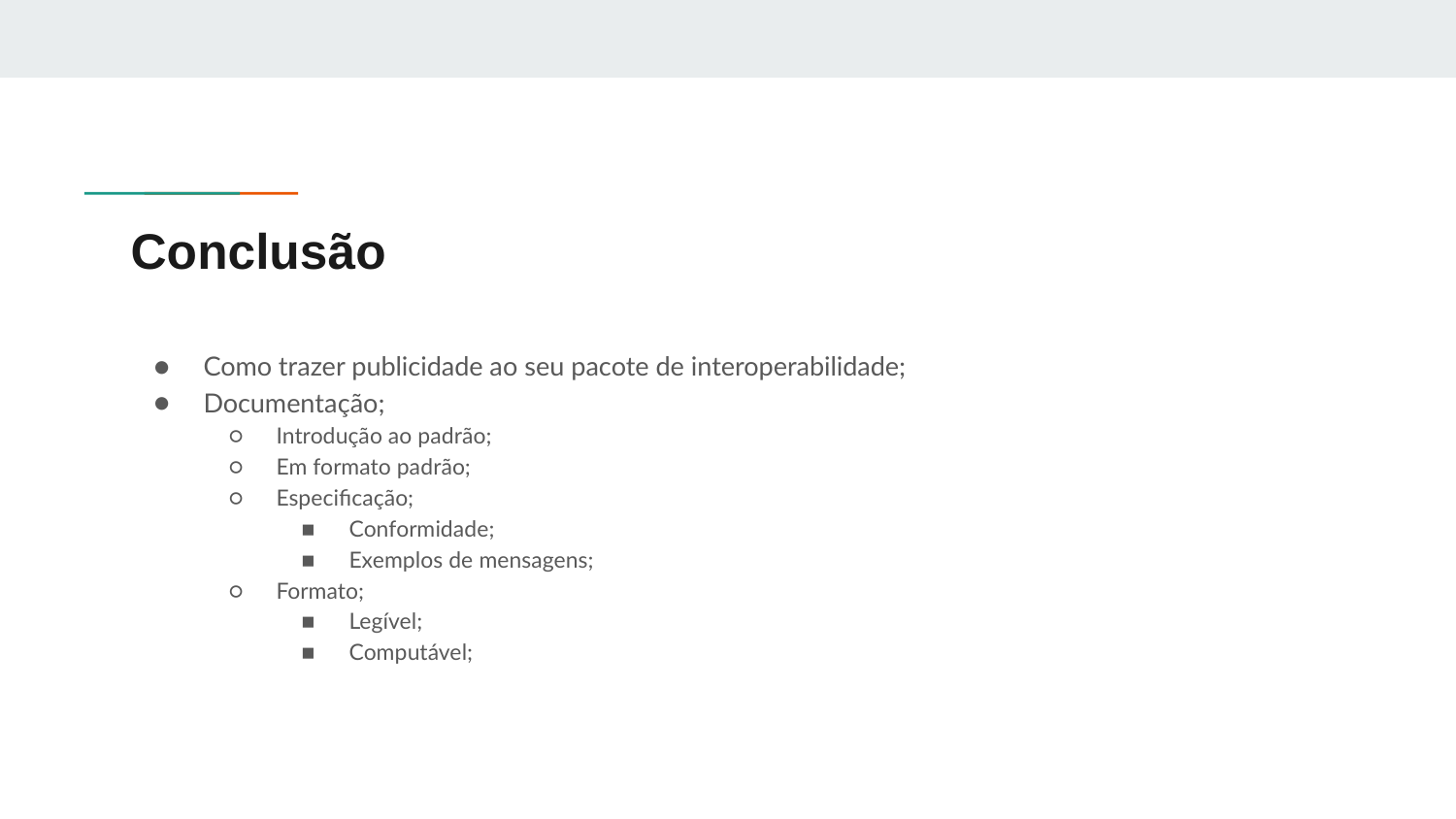

# Conclusão
Como trazer publicidade ao seu pacote de interoperabilidade;
Documentação;
Introdução ao padrão;
Em formato padrão;
Especificação;
Conformidade;
Exemplos de mensagens;
Formato;
Legível;
Computável;